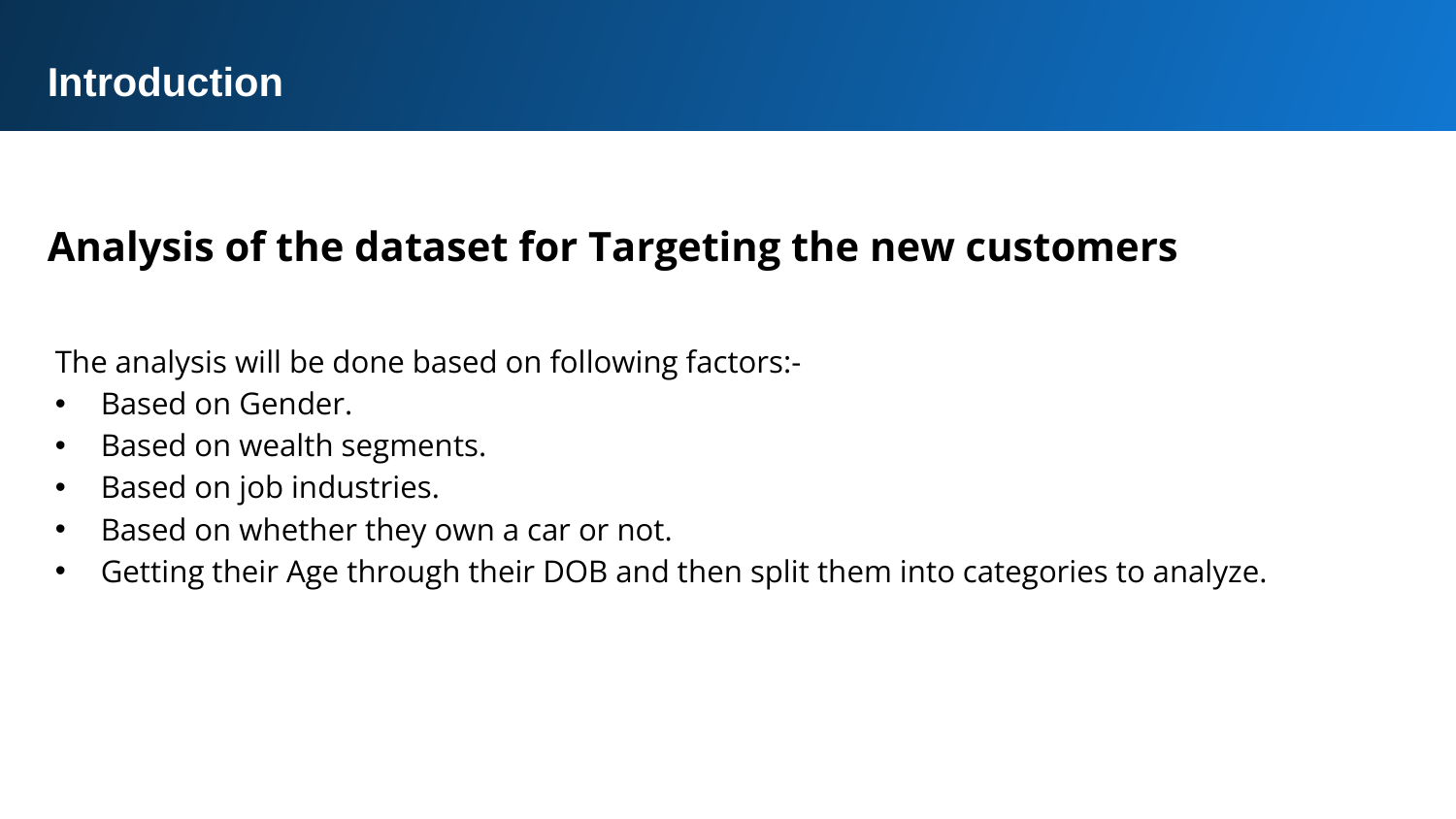

Introduction
Analysis of the dataset for Targeting the new customers
The analysis will be done based on following factors:-
Based on Gender.
Based on wealth segments.
Based on job industries.
Based on whether they own a car or not.
Getting their Age through their DOB and then split them into categories to analyze.